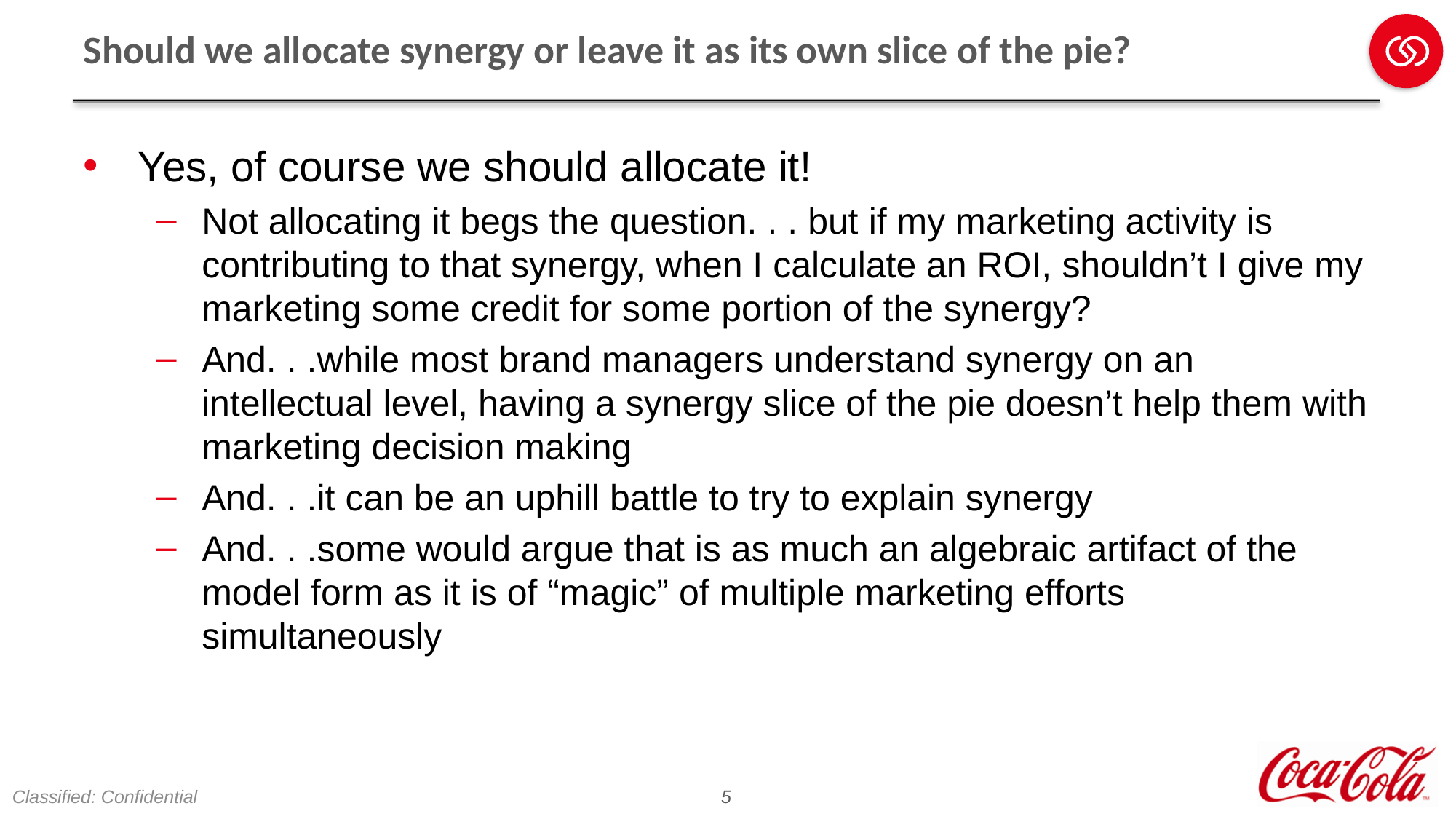

# Should we allocate synergy or leave it as its own slice of the pie?
Yes, of course we should allocate it!
Not allocating it begs the question. . . but if my marketing activity is contributing to that synergy, when I calculate an ROI, shouldn’t I give my marketing some credit for some portion of the synergy?
And. . .while most brand managers understand synergy on an intellectual level, having a synergy slice of the pie doesn’t help them with marketing decision making
And. . .it can be an uphill battle to try to explain synergy
And. . .some would argue that is as much an algebraic artifact of the model form as it is of “magic” of multiple marketing efforts simultaneously

5
Classified: Confidential